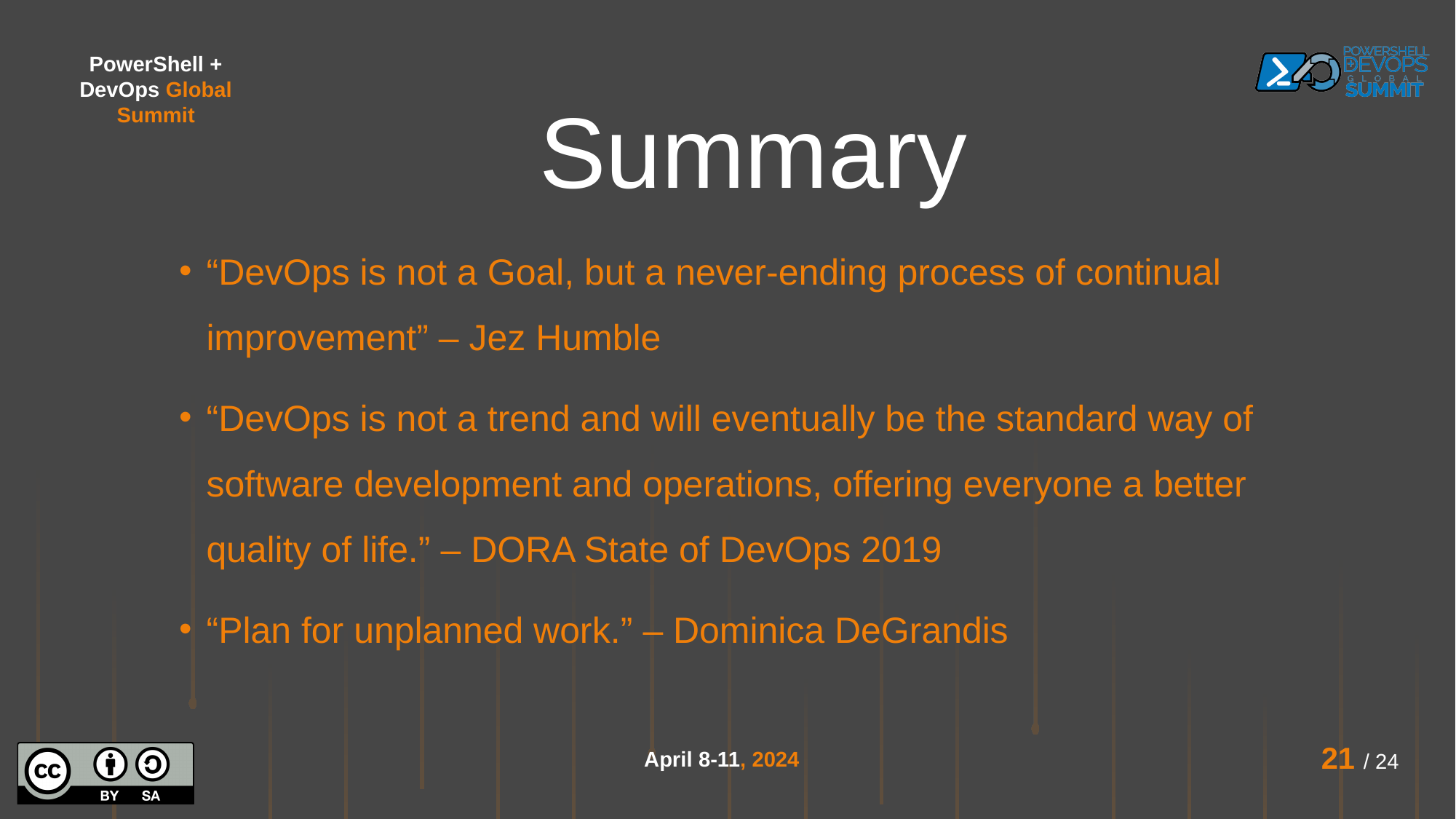

# Summary
“DevOps is not a Goal, but a never-ending process of continual improvement” – Jez Humble
“DevOps is not a trend and will eventually be the standard way of software development and operations, offering everyone a better quality of life.” – DORA State of DevOps 2019
“Plan for unplanned work.” – Dominica DeGrandis